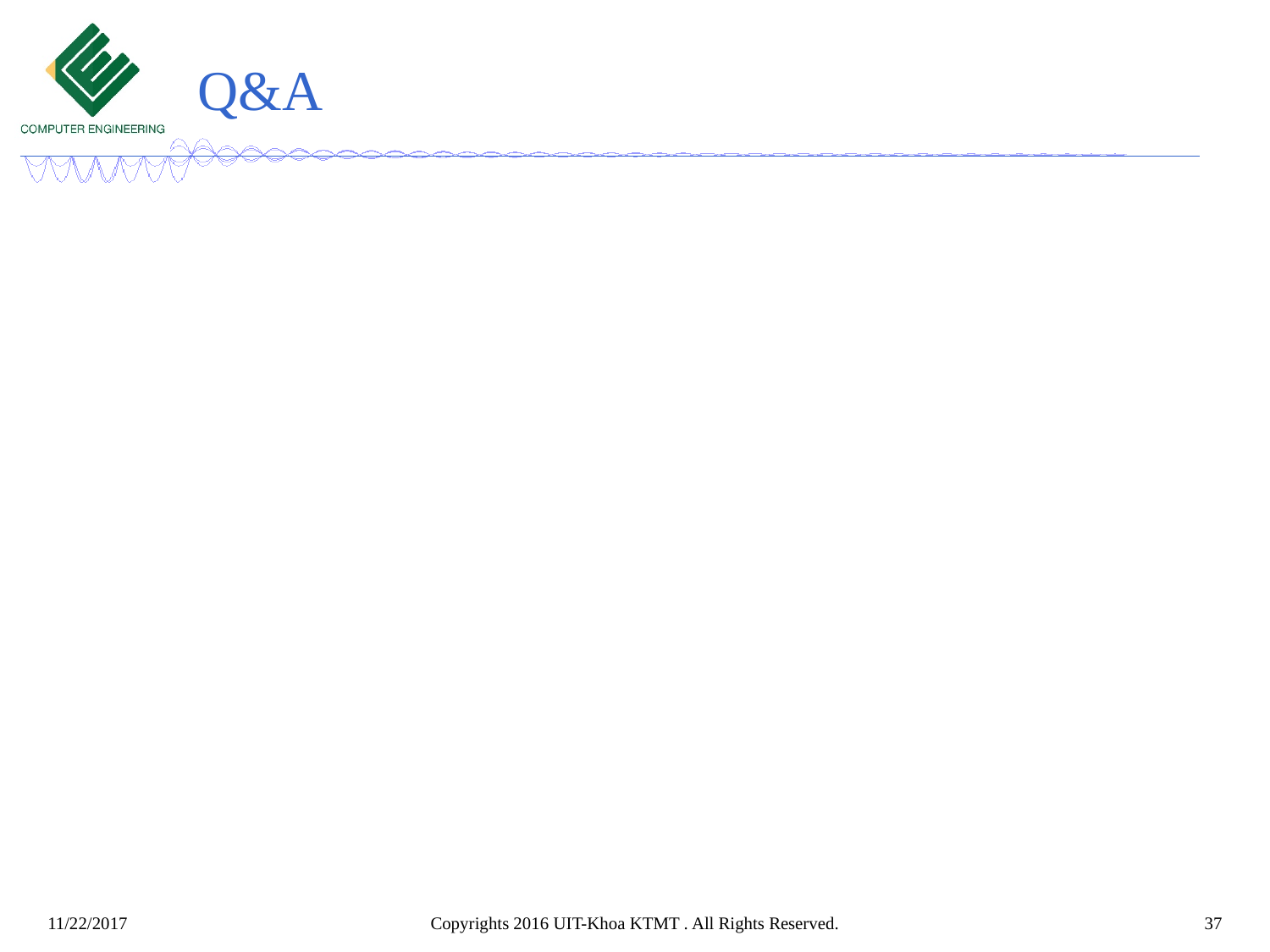

# Q&A

Copyrights 2016 UIT-Khoa KTMT . All Rights Reserved.
37
11/22/2017